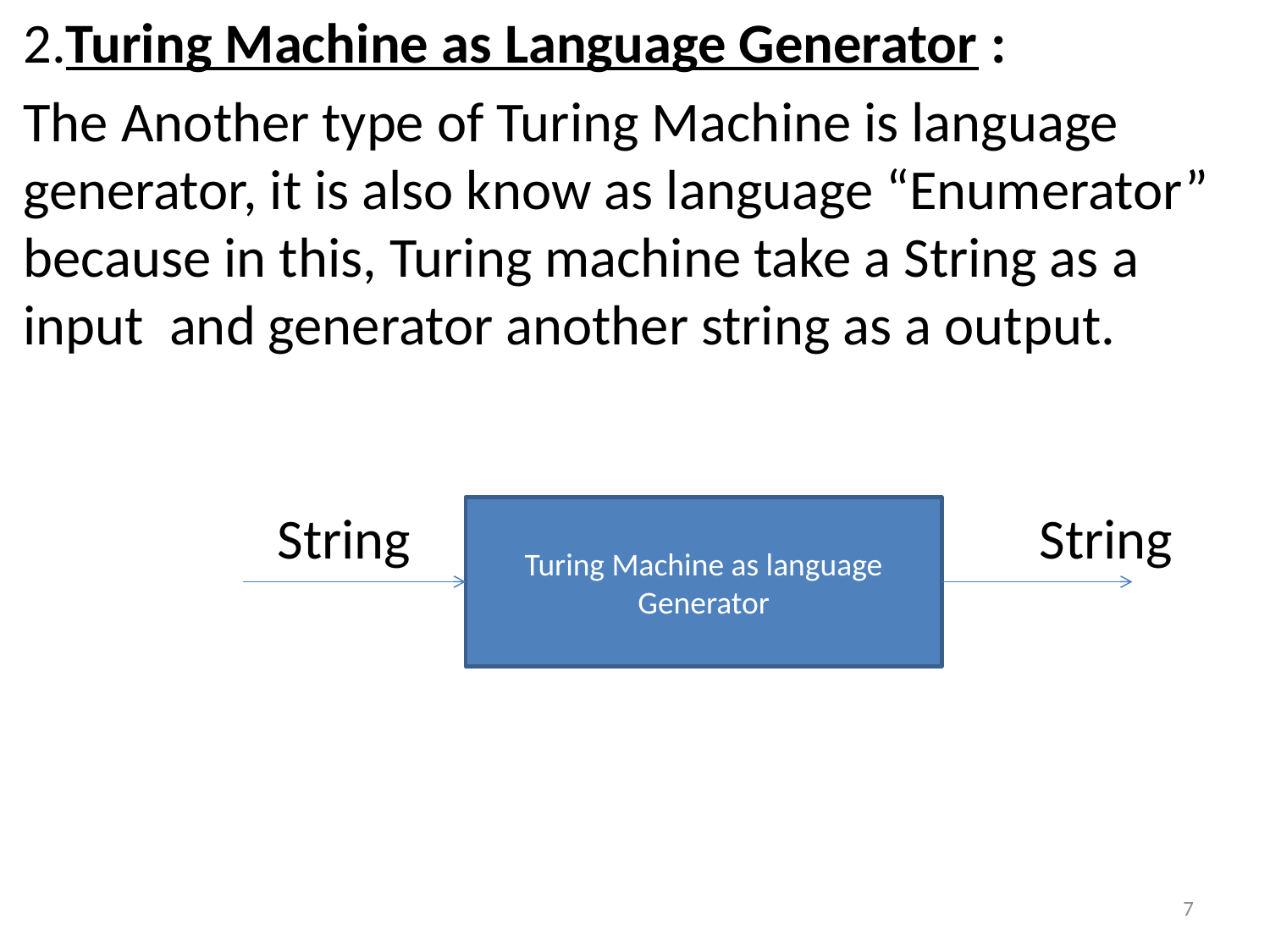

2.Turing Machine as Language Generator :
The Another type of Turing Machine is language generator, it is also know as language “Enumerator” because in this, Turing machine take a String as a input  and generator another string as a output.
																				String					String
Turing Machine as language Generator
7